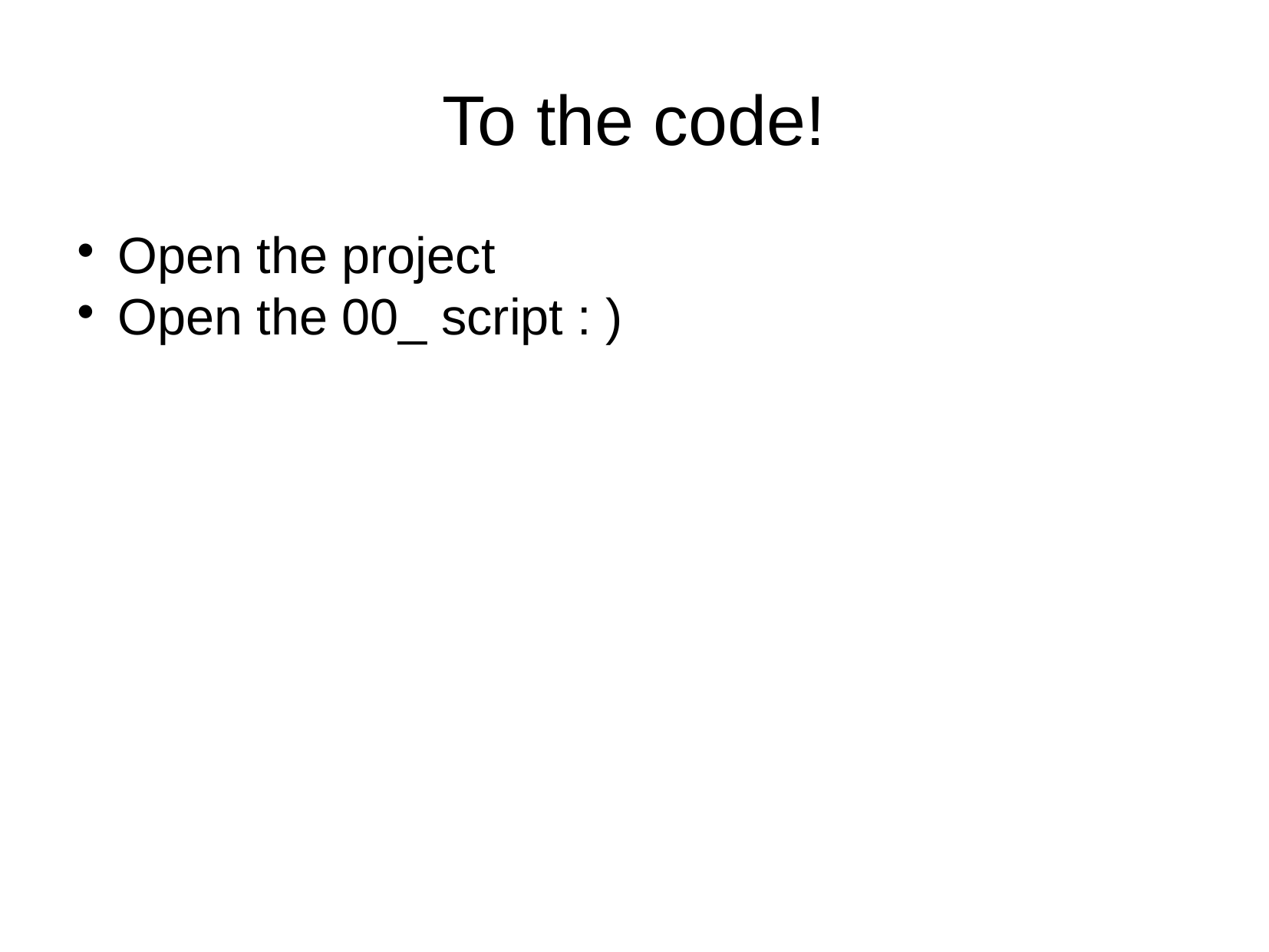

To the code!
Open the project
Open the 00_ script : )